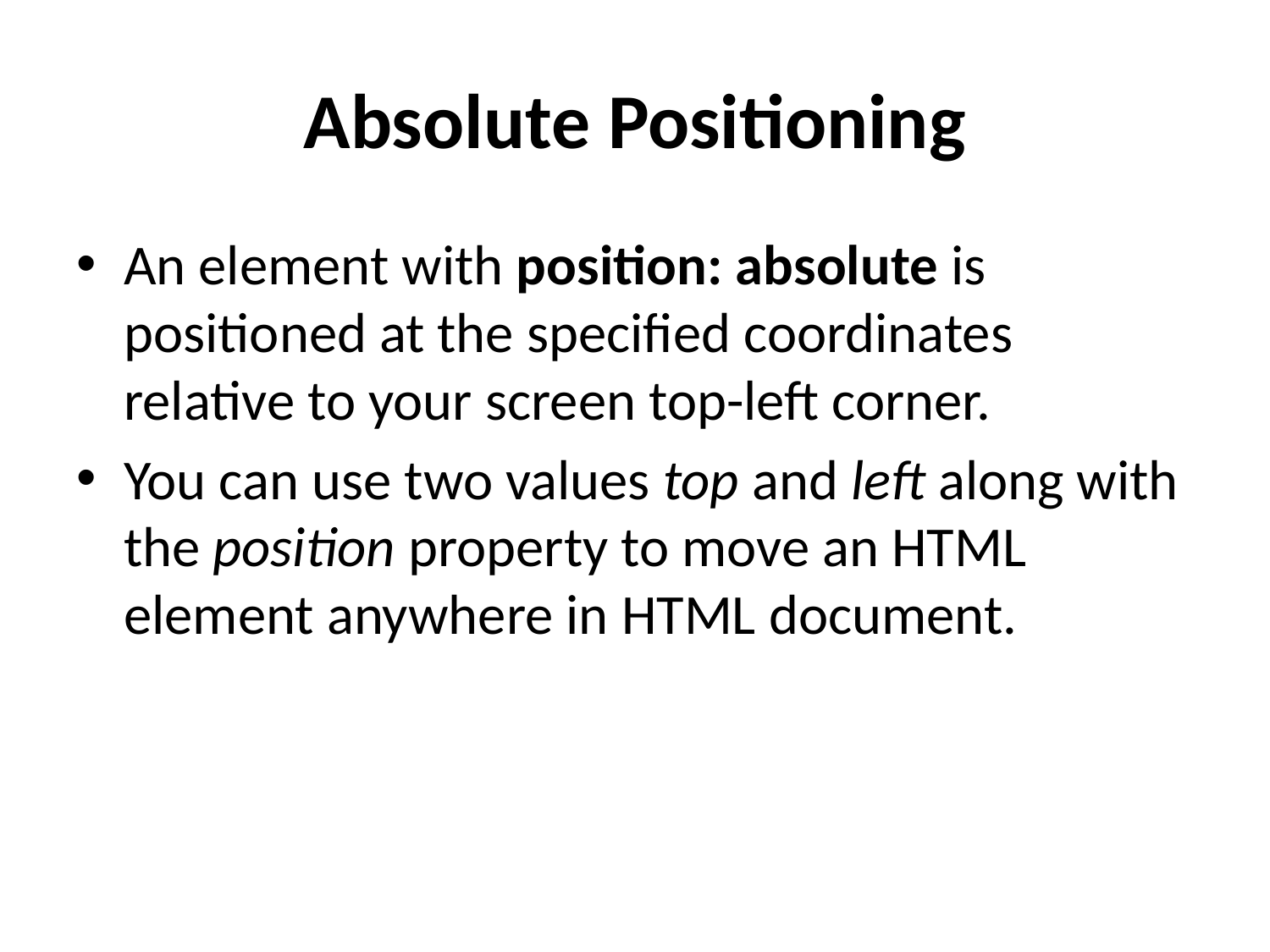

# Absolute Positioning
An element with position: absolute is positioned at the specified coordinates relative to your screen top-left corner.
You can use two values top and left along with the position property to move an HTML element anywhere in HTML document.